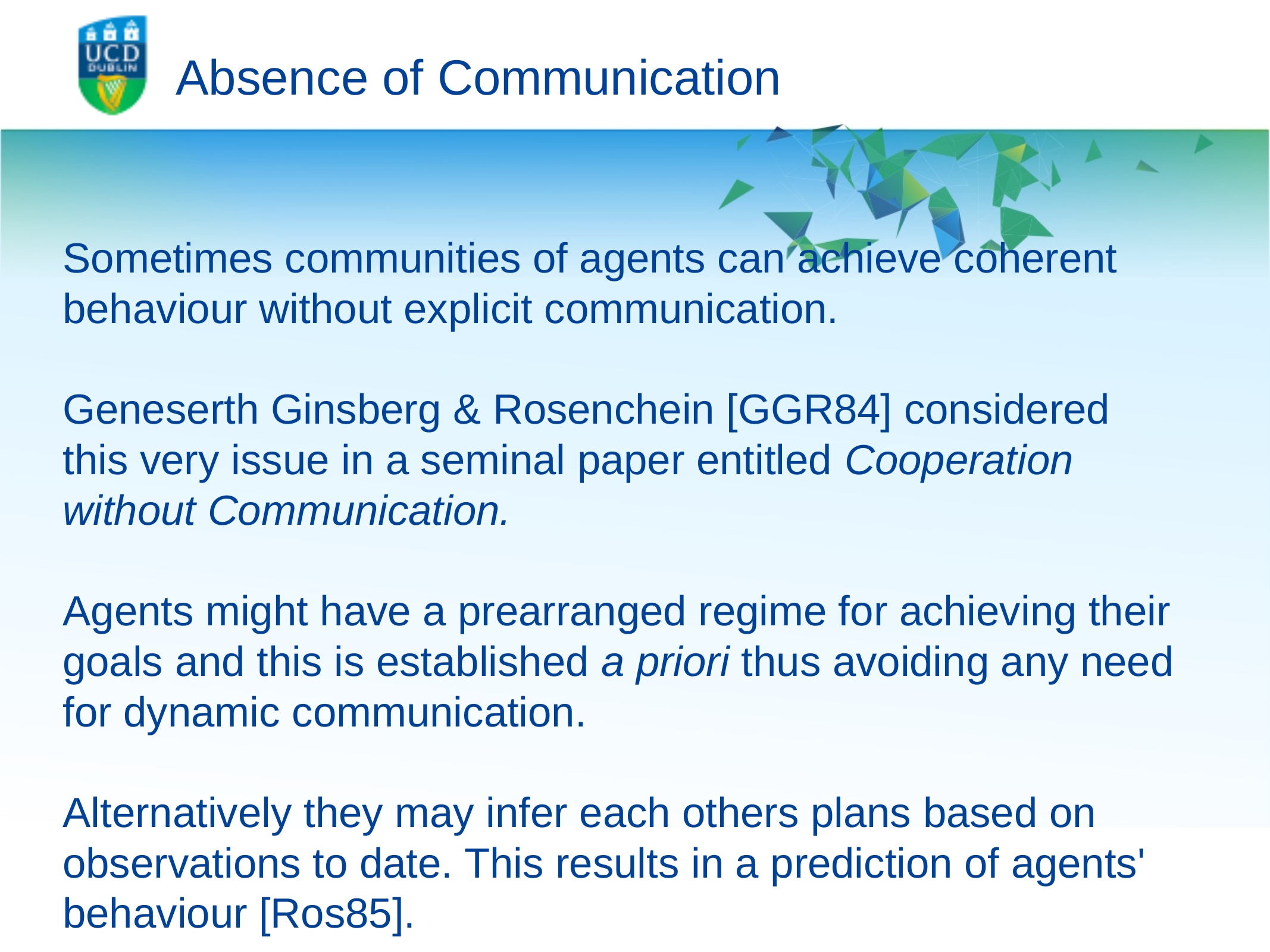

# Absence of Communication
Sometimes communities of agents can achieve coherent
behaviour without explicit communication.

Geneserth Ginsberg & Rosenchein [GGR84] considered
this very issue in a seminal paper entitled Cooperation
without Communication.

Agents might have a prearranged regime for achieving their
goals and this is established a priori thus avoiding any need
for dynamic communication.

Alternatively they may infer each others plans based on
observations to date. This results in a prediction of agents'
behaviour [Ros85].